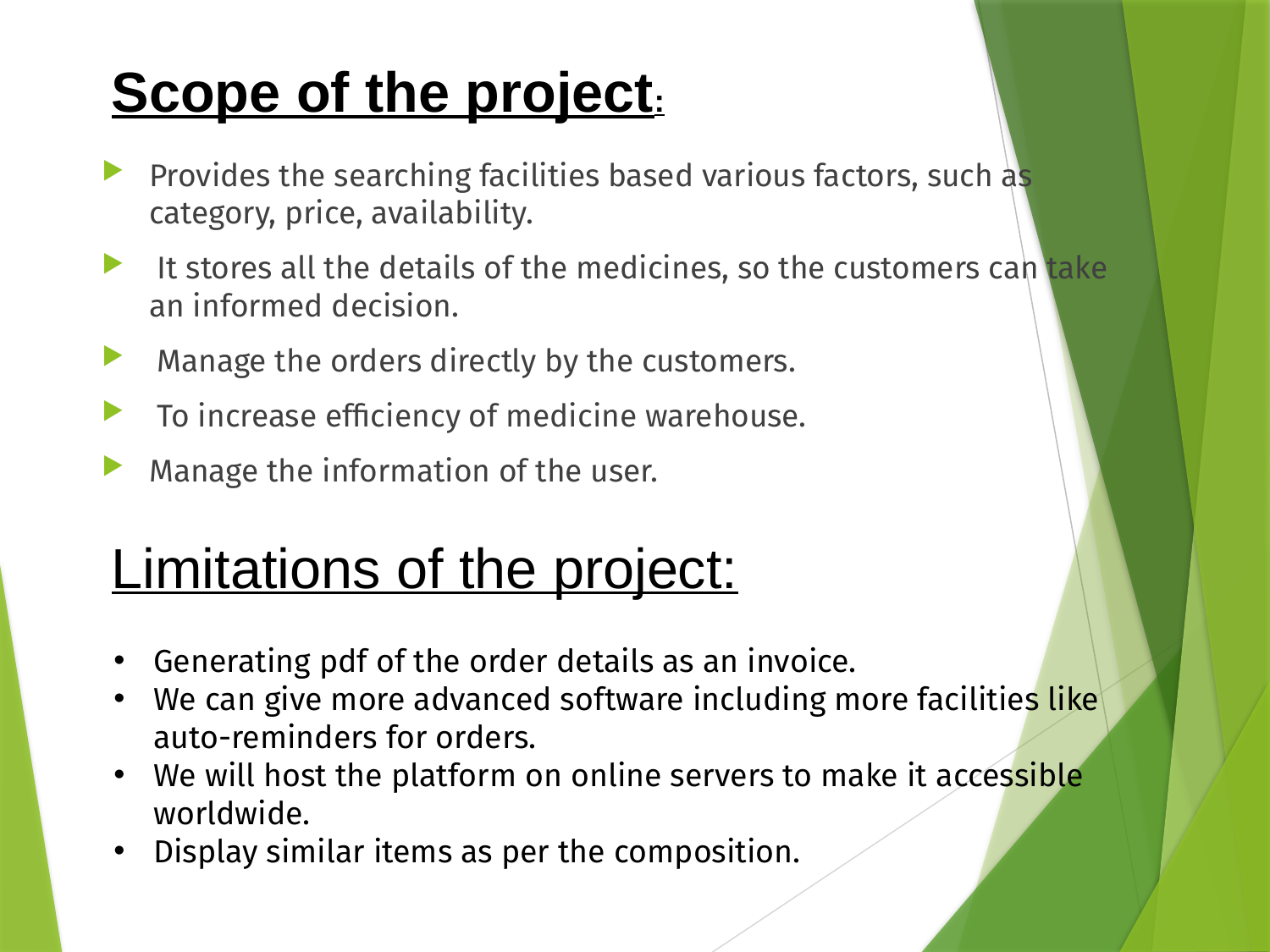

Scope of the project:

Provides the searching facilities based various factors, such as category, price, availability.
 It stores all the details of the medicines, so the customers can take an informed decision.
 Manage the orders directly by the customers.
 To increase efficiency of medicine warehouse.
Manage the information of the user.

Limitations of the project:
Generating pdf of the order details as an invoice.
We can give more advanced software including more facilities like auto-reminders for orders.
We will host the platform on online servers to make it accessible worldwide.
Display similar items as per the composition.